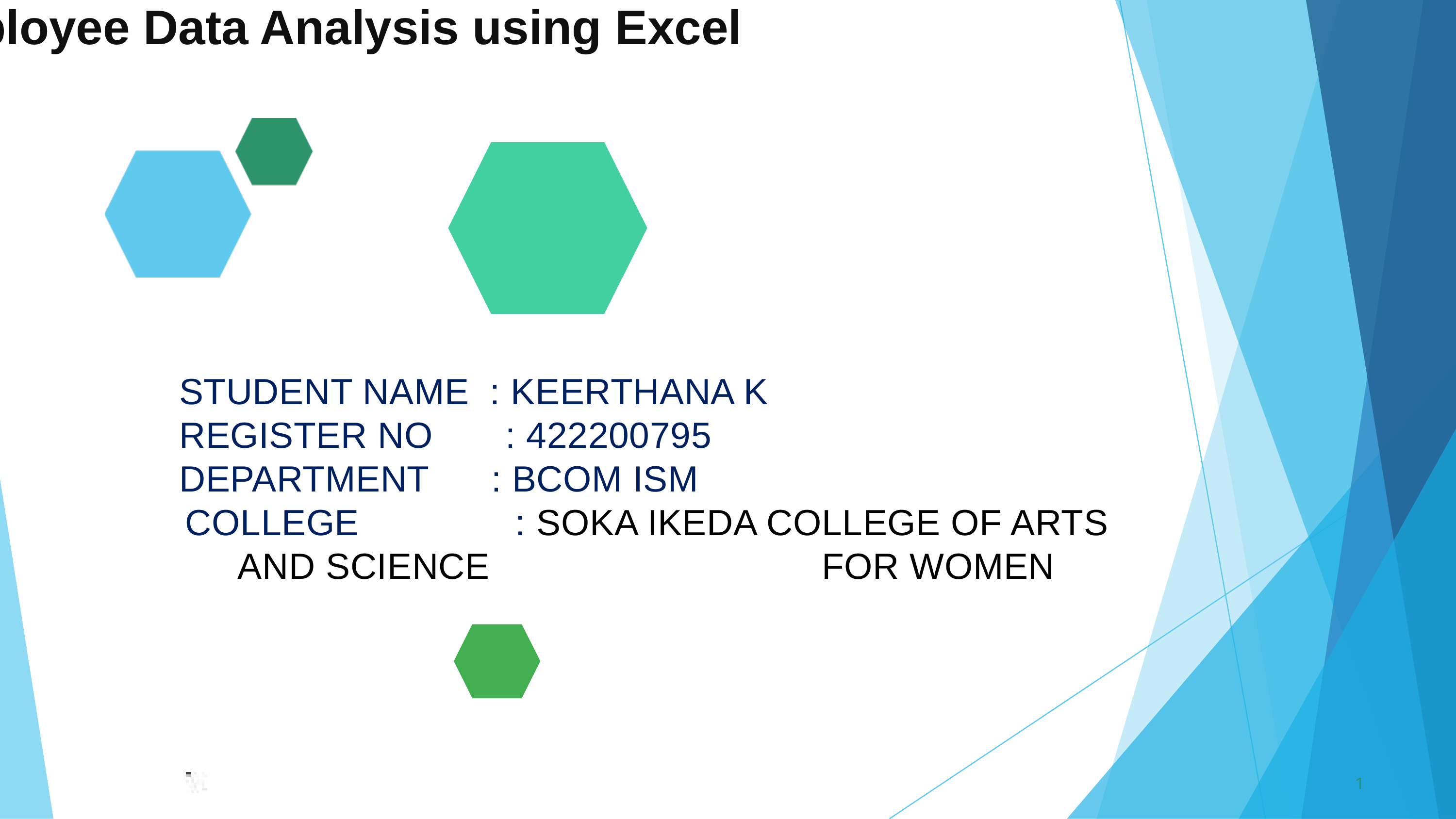

Employee Data Analysis using Excel

STUDENT NAME  : KEERTHANA K
REGISTER NO       : 422200795
DEPARTMENT      : BCOM ISM
COLLEGE               : SOKA IKEDA COLLEGE OF ARTS AND SCIENCE                                FOR WOMEN

1